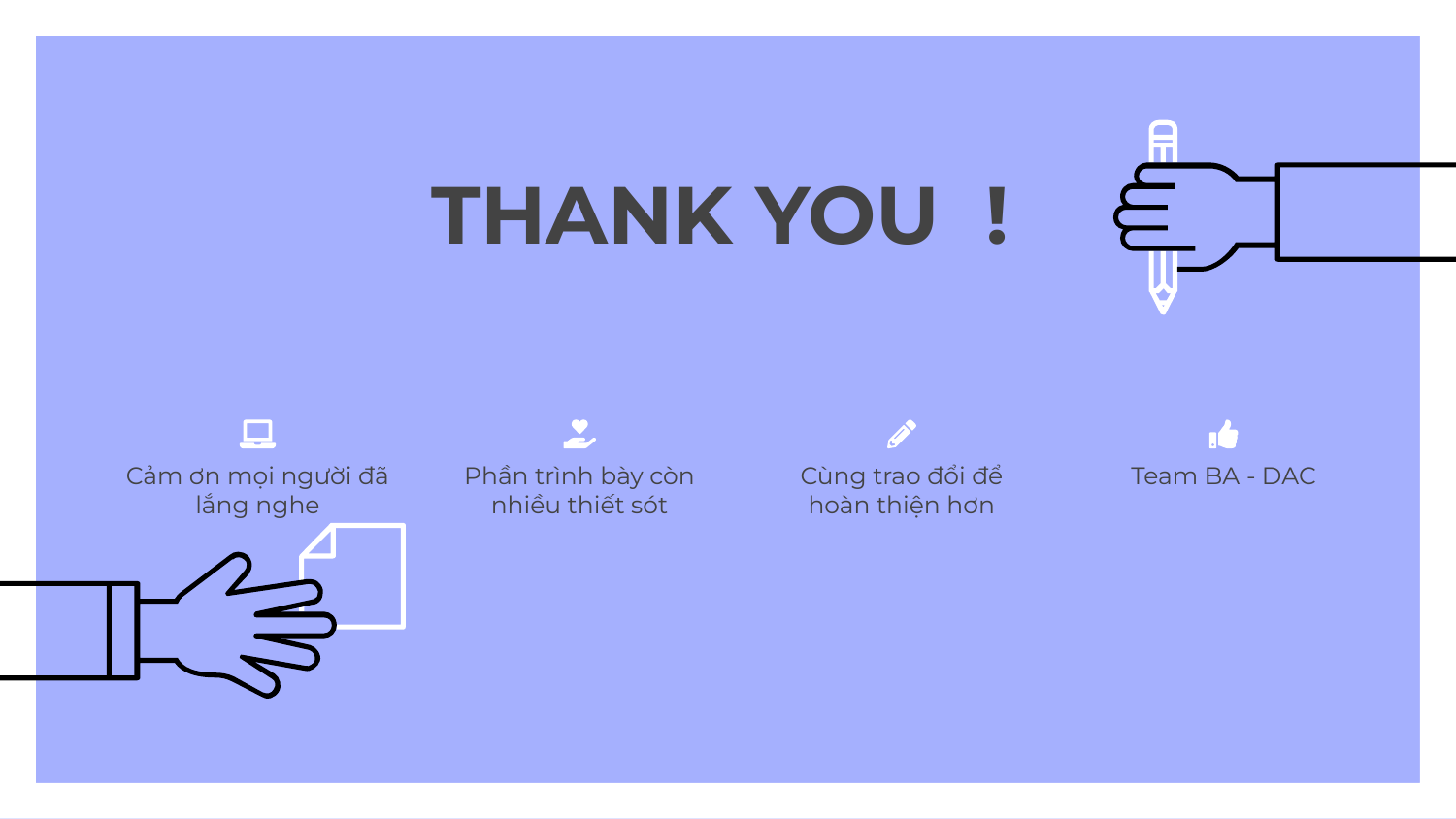

# THANK YOU  !

Cùng trao đổi để hoàn thiện hơn

Team BA - DAC

Cảm ơn mọi người đã lắng nghe

Phần trình bày còn nhiều thiết sót